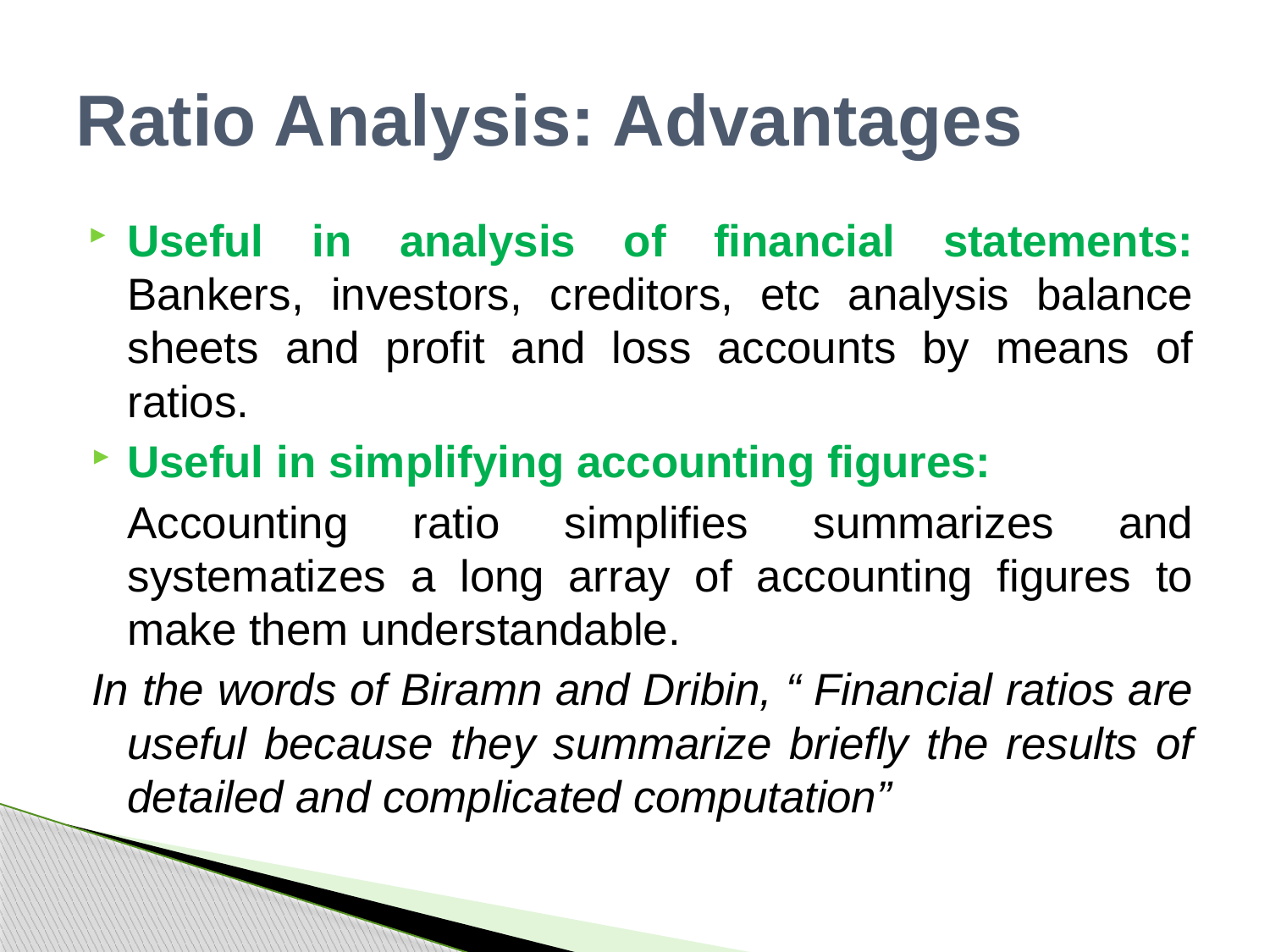

# Ratio Analysis: Advantages
Useful in analysis of financial statements: Bankers, investors, creditors, etc analysis balance sheets and profit and loss accounts by means of ratios.
Useful in simplifying accounting figures:
	Accounting ratio simplifies summarizes and systematizes a long array of accounting figures to make them understandable.
In the words of Biramn and Dribin, “ Financial ratios are useful because they summarize briefly the results of detailed and complicated computation”